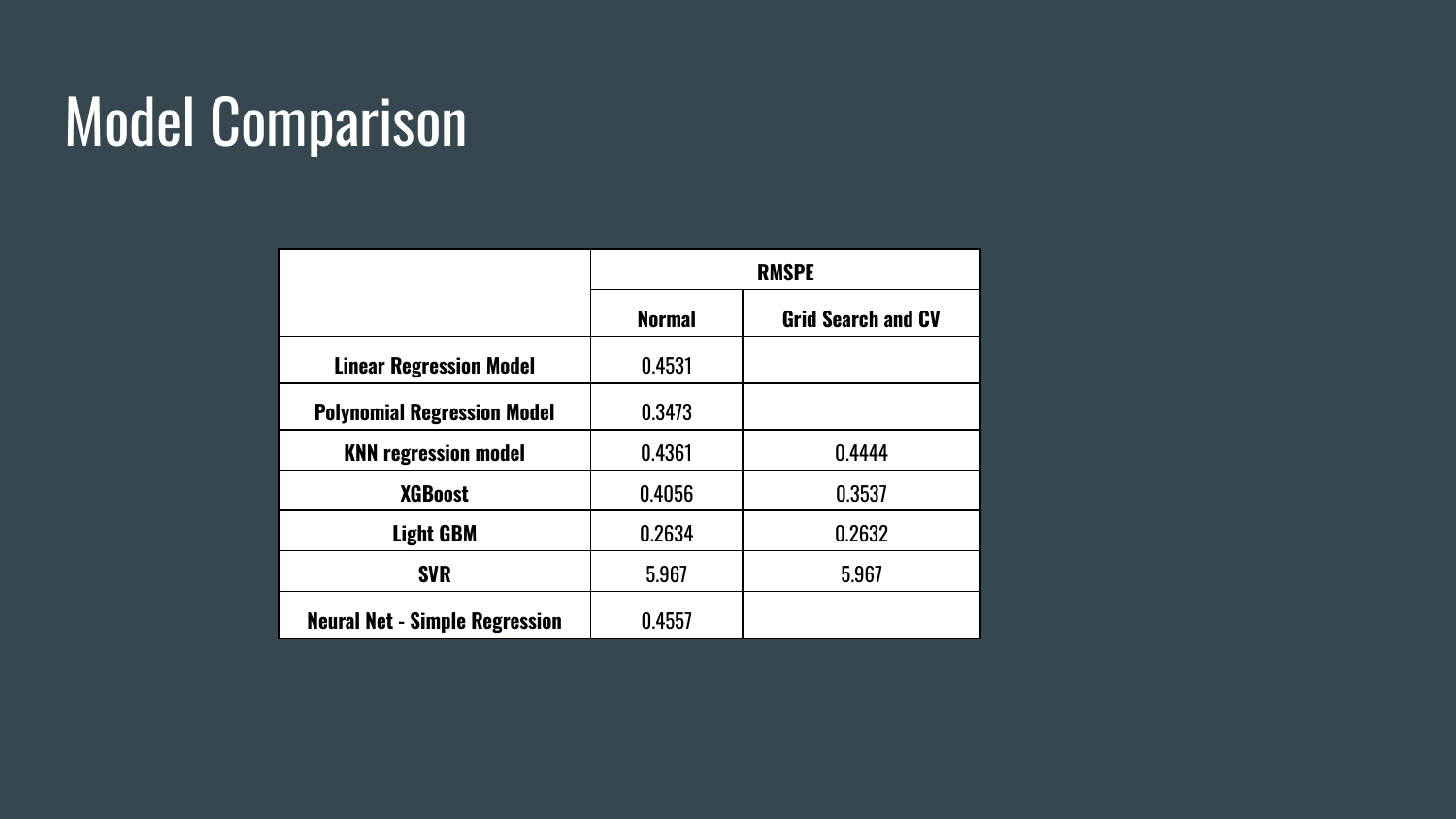

# Model Comparison
|  | RMSPE |  |
| --- | --- | --- |
|  | Normal | Grid Search and CV |
| Linear Regression Model | 0.4531 |  |
| Polynomial Regression Model | 0.3473 |  |
| KNN regression model | 0.4361 | 0.4444 |
| XGBoost | 0.4056 | 0.3537 |
| Light GBM | 0.2634 | 0.2632 |
| SVR | 5.967 | 5.967 |
| Neural Net - Simple Regression | 0.4557 |  |